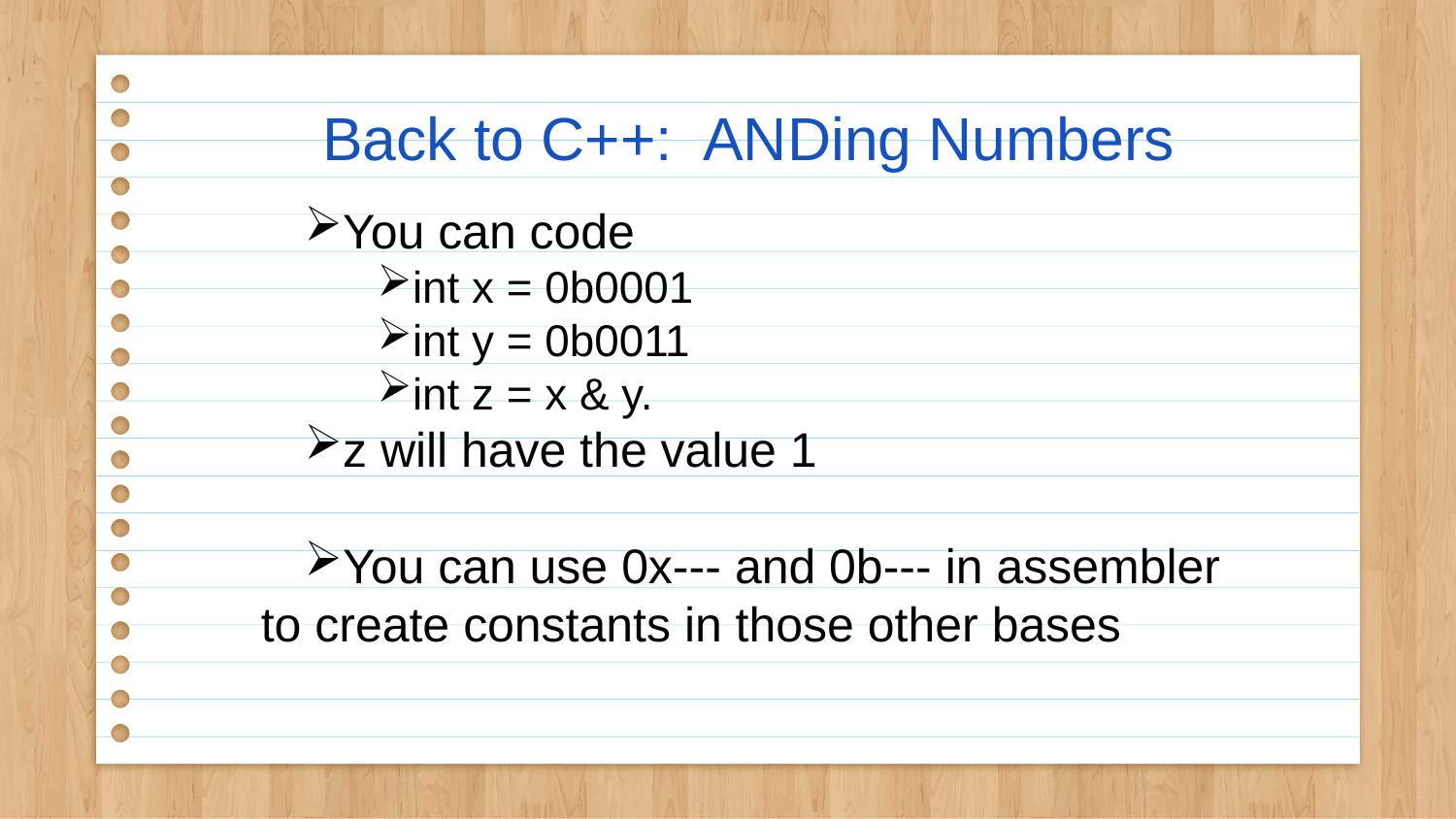

# Back to C++:  ANDing Numbers
You can code
int x = 0b0001
int y = 0b0011
int z = x & y.
z will have the value 1

You can use 0x--- and 0b--- in assembler to create constants in those other bases